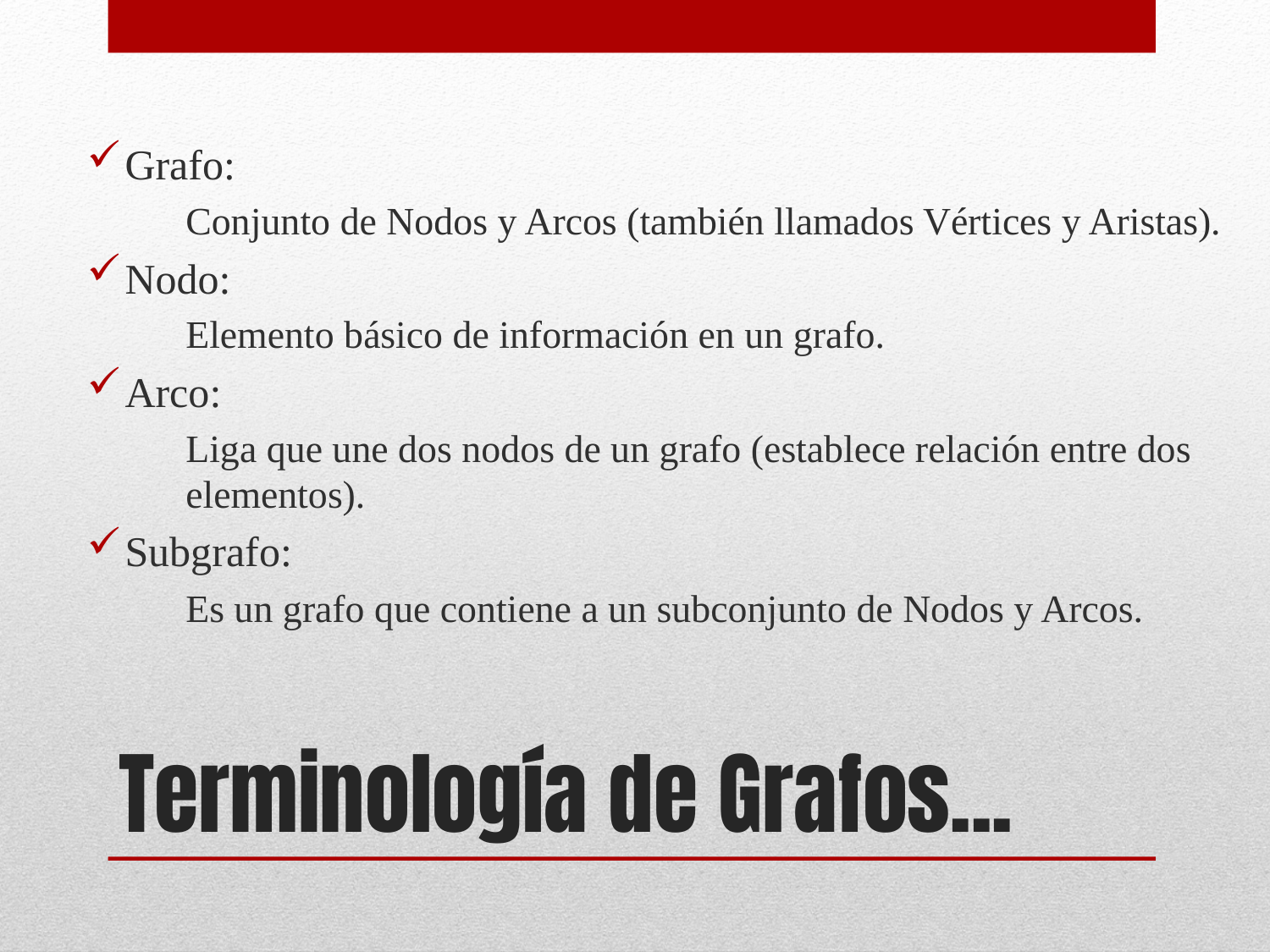

Grafo:
Conjunto de Nodos y Arcos (también llamados Vértices y Aristas).
Nodo:
Elemento básico de información en un grafo.
Arco:
Liga que une dos nodos de un grafo (establece relación entre dos elementos).
Subgrafo:
Es un grafo que contiene a un subconjunto de Nodos y Arcos.
# Terminología de Grafos...